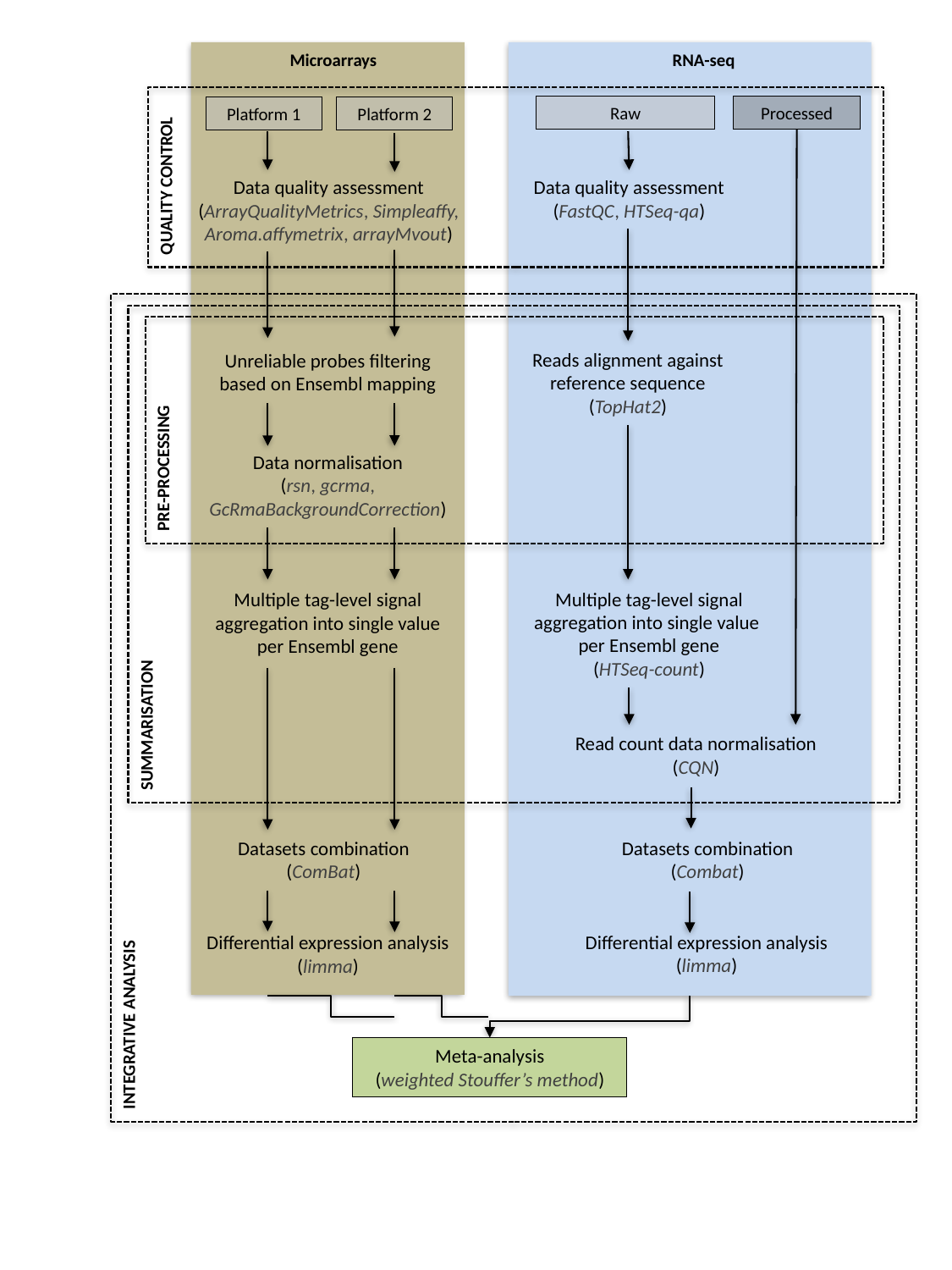

Microarrays

RNA-seq

Raw
Processed
Platform 1
Platform 2
QUALITY CONTROL
Data quality assessment (ArrayQualityMetrics, Simpleaffy, Aroma.affymetrix, arrayMvout)

Data quality assessment (FastQC, HTSeq-qa)

Reads alignment against reference sequence (TopHat2)
Unreliable probes filtering based on Ensembl mapping

PRE-PROCESSING
Data normalisation
(rsn, gcrma, GcRmaBackgroundCorrection)
Multiple tag-level signal aggregation into single value
per Ensembl gene
(HTSeq-count)
Multiple tag-level signal aggregation into single value per Ensembl gene

SUMMARISATION
Read count data normalisation
(CQN)
Datasets combination
(ComBat)
Datasets combination
(Combat)

Differential expression analysis (limma)
Differential expression analysis (limma)
INTEGRATIVE ANALYSIS
Meta-analysis
(weighted Stouffer’s method)